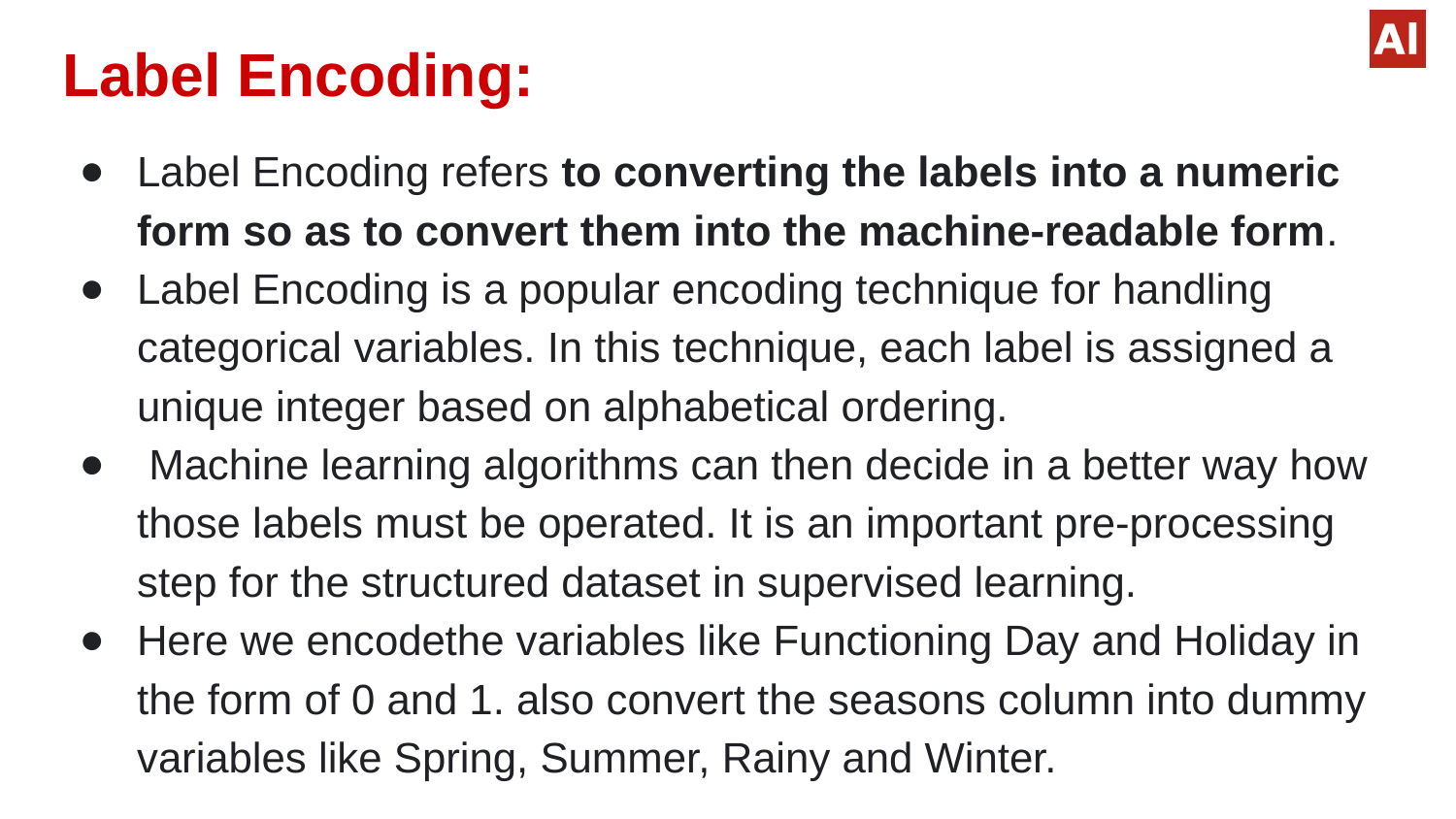

# Label Encoding:
Label Encoding refers to converting the labels into a numeric form so as to convert them into the machine-readable form.
Label Encoding is a popular encoding technique for handling categorical variables. In this technique, each label is assigned a unique integer based on alphabetical ordering.
 Machine learning algorithms can then decide in a better way how those labels must be operated. It is an important pre-processing step for the structured dataset in supervised learning.
Here we encodethe variables like Functioning Day and Holiday in the form of 0 and 1. also convert the seasons column into dummy variables like Spring, Summer, Rainy and Winter.